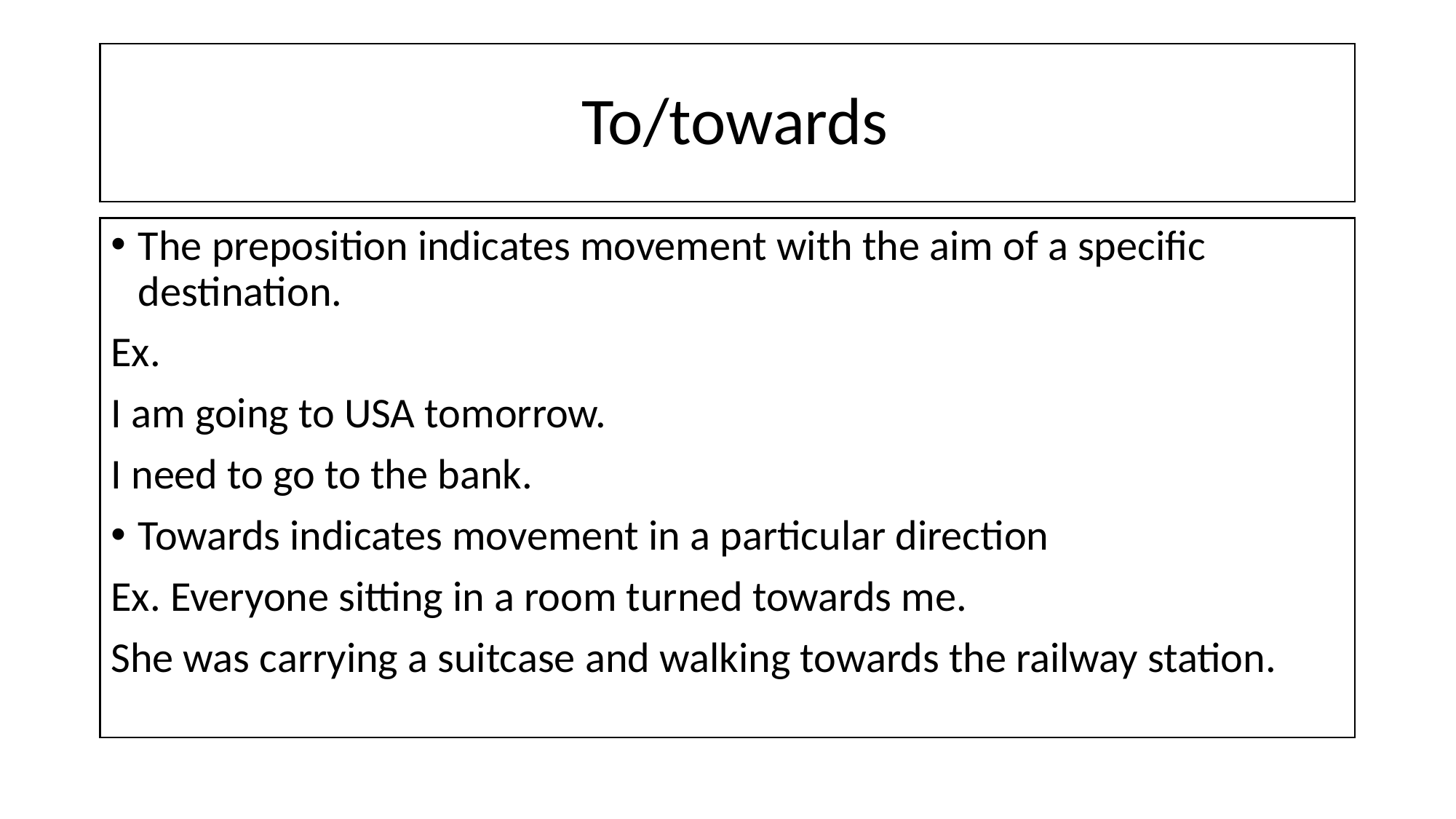

# To/towards
The preposition indicates movement with the aim of a specific destination.
Ex.
I am going to USA tomorrow.
I need to go to the bank.
Towards indicates movement in a particular direction
Ex. Everyone sitting in a room turned towards me.
She was carrying a suitcase and walking towards the railway station.